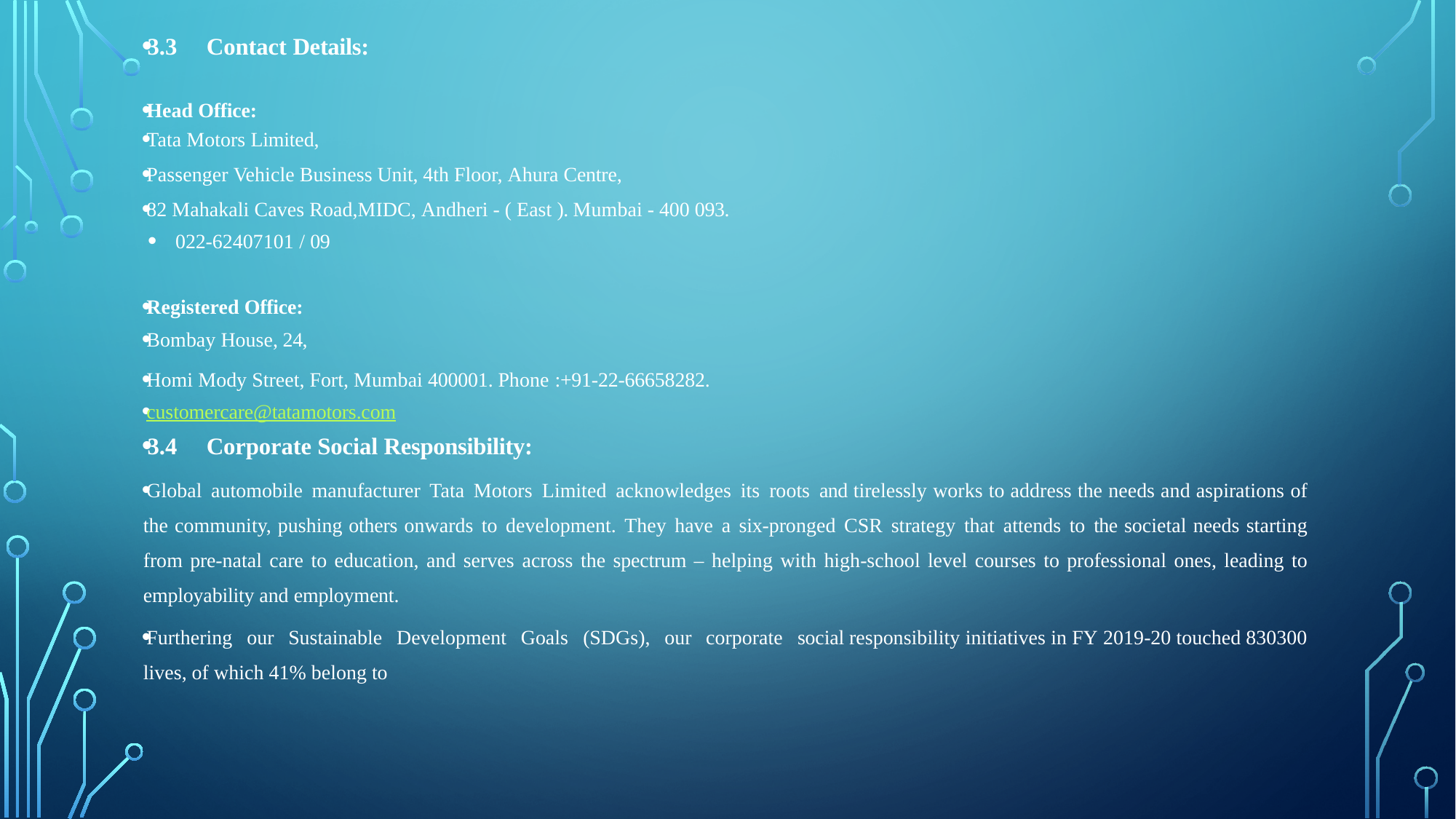

3.3   Contact Details:

Head Office:
Tata Motors Limited,
Passenger Vehicle Business Unit, 4th Floor, Ahura Centre,
82 Mahakali Caves Road,MIDC, Andheri - ( East ). Mumbai - 400 093.
022-62407101 / 09

Registered Office:
Bombay House, 24,
Homi Mody Street, Fort, Mumbai 400001. Phone :+91-22-66658282.
customercare@tatamotors.com
3.4   Corporate Social Responsibility:
Global automobile manufacturer Tata Motors Limited acknowledges its roots and tirelessly works to address the needs and aspirations of the community, pushing others onwards to development. They have a six-pronged CSR strategy that attends to the societal needs starting from pre-natal care to education, and serves across the spectrum – helping with high-school level courses to professional ones, leading to employability and employment.
Furthering  our  Sustainable  Development  Goals  (SDGs),  our  corporate  social responsibility initiatives in FY 2019-20 touched 830300 lives, of which 41% belong to